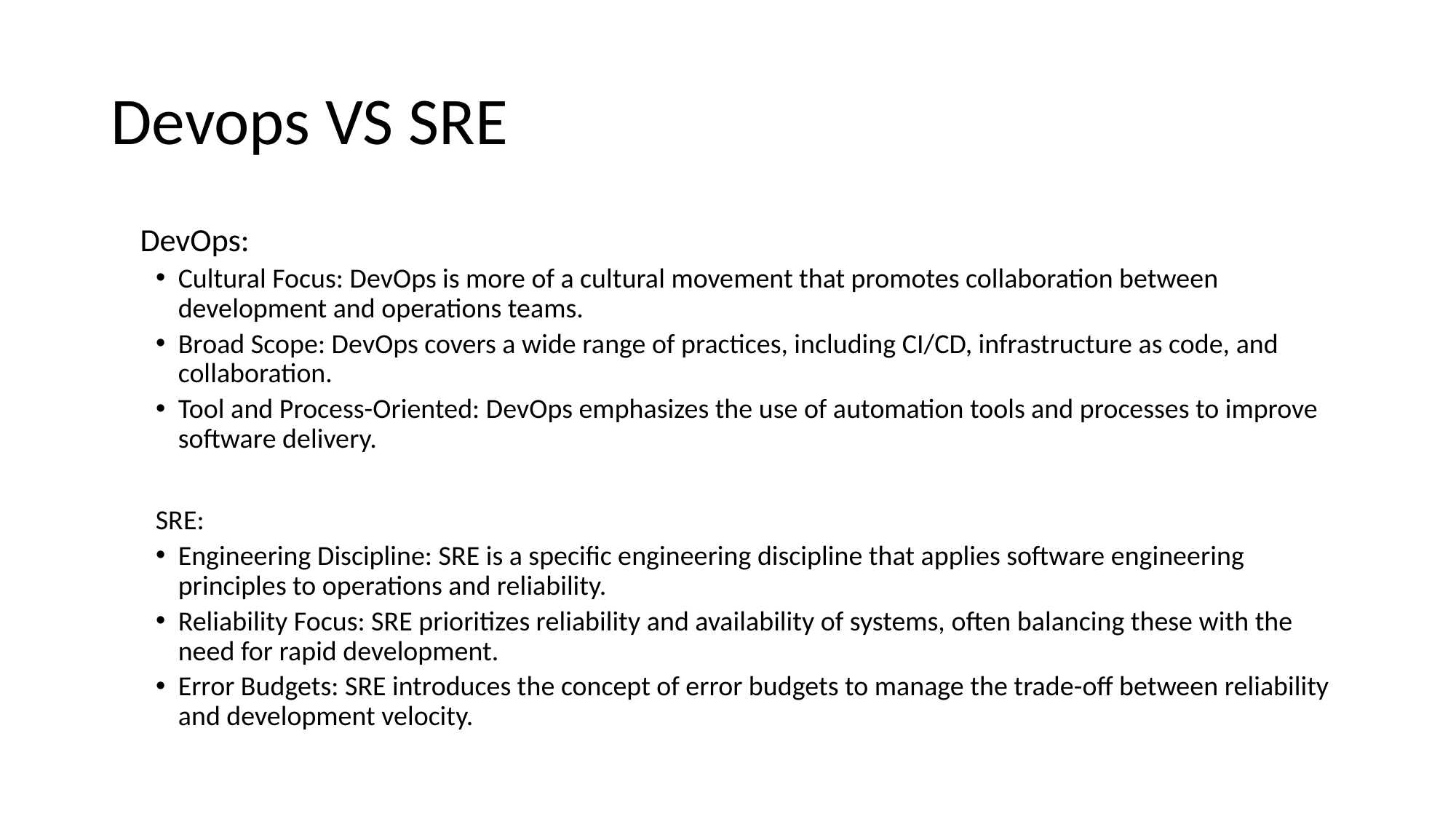

# Devops VS SRE
    DevOps:
Cultural Focus: DevOps is more of a cultural movement that promotes collaboration between development and operations teams.
Broad Scope: DevOps covers a wide range of practices, including CI/CD, infrastructure as code, and collaboration.
Tool and Process-Oriented: DevOps emphasizes the use of automation tools and processes to improve software delivery.

SRE:
Engineering Discipline: SRE is a specific engineering discipline that applies software engineering principles to operations and reliability.
Reliability Focus: SRE prioritizes reliability and availability of systems, often balancing these with the need for rapid development.
Error Budgets: SRE introduces the concept of error budgets to manage the trade-off between reliability and development velocity.